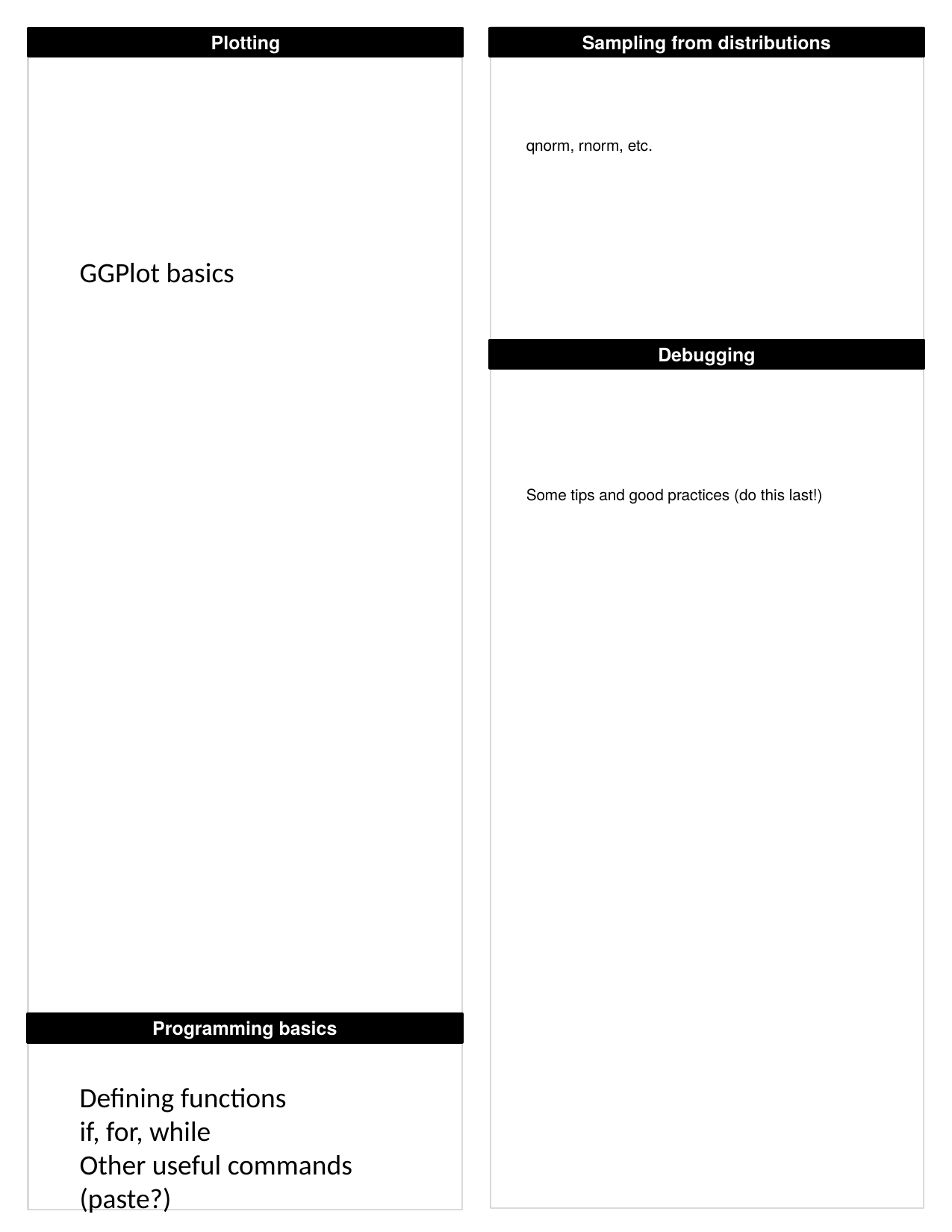

Plotting
Sampling from distributions
qnorm, rnorm, etc.
GGPlot basics
Debugging
Some tips and good practices (do this last!)
Programming basics
Defining functions
if, for, while
Other useful commands (paste?)